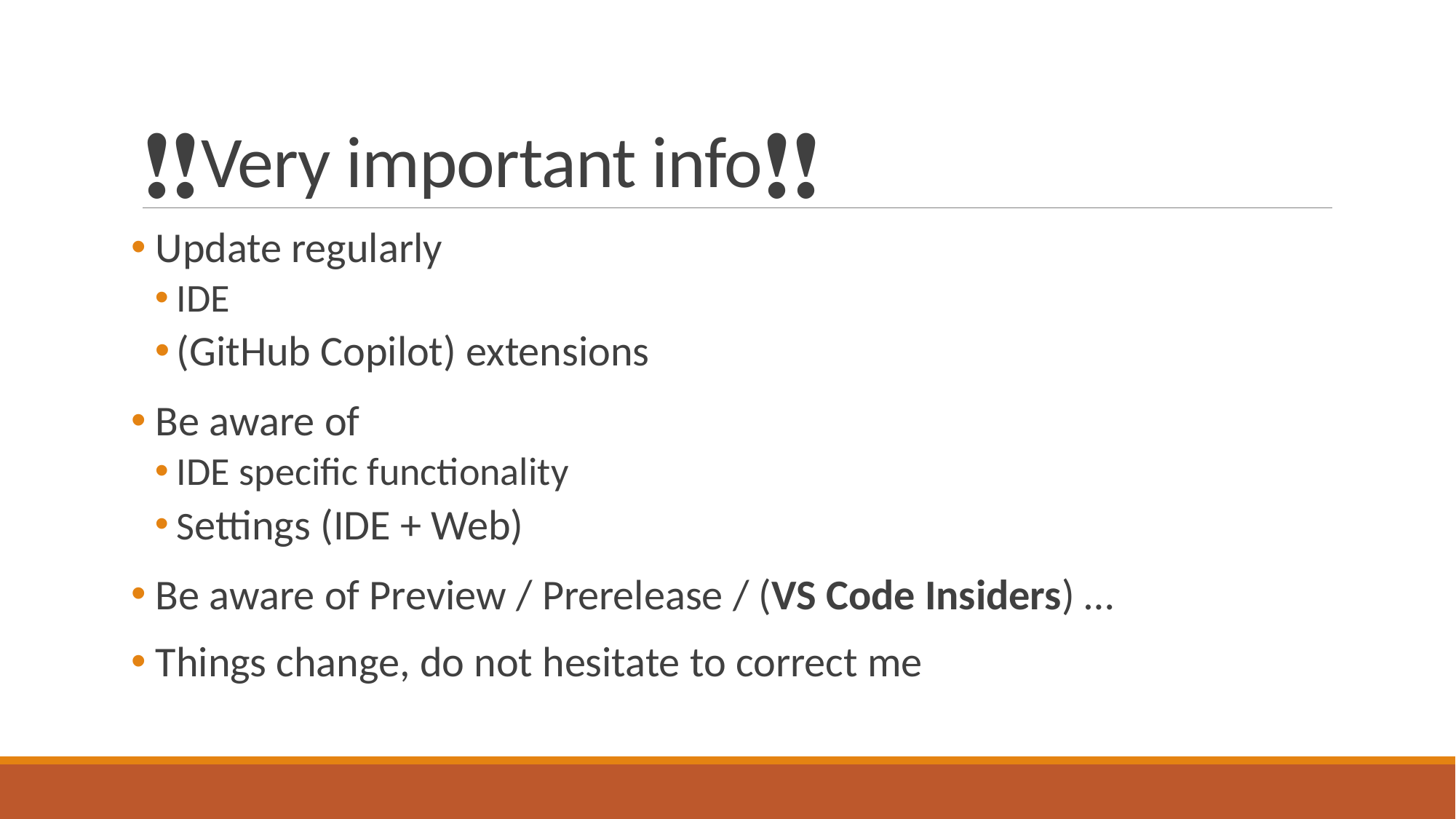

# ❗❗Very important info❗❗
 Update regularly
IDE
(GitHub Copilot) extensions
 Be aware of
IDE specific functionality
Settings (IDE + Web)
 Be aware of Preview / Prerelease / (VS Code Insiders) …
 Things change, do not hesitate to correct me